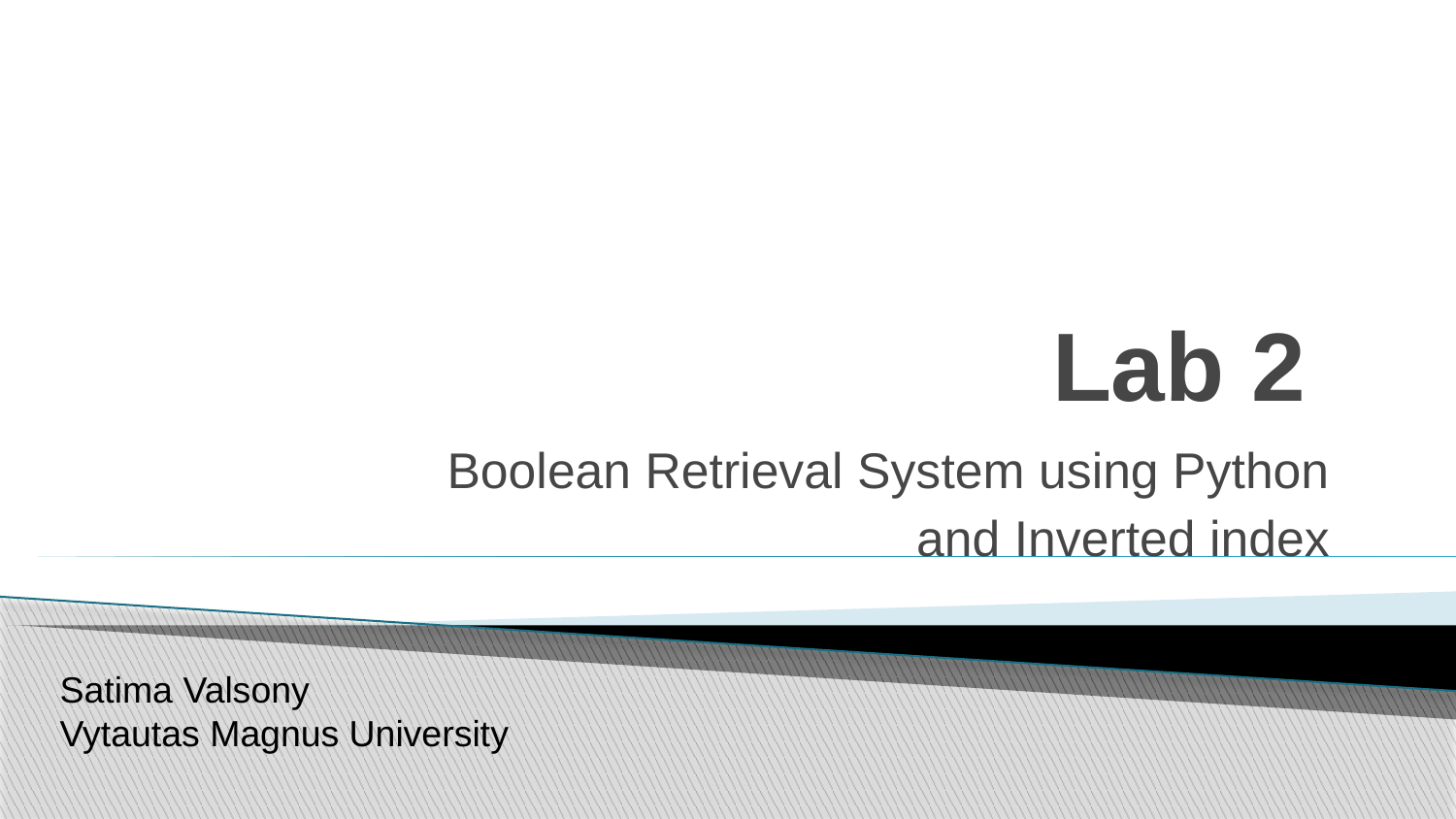

# Lab 2
Boolean Retrieval System using Python
 and Inverted index
Satima Valsony
Vytautas Magnus University